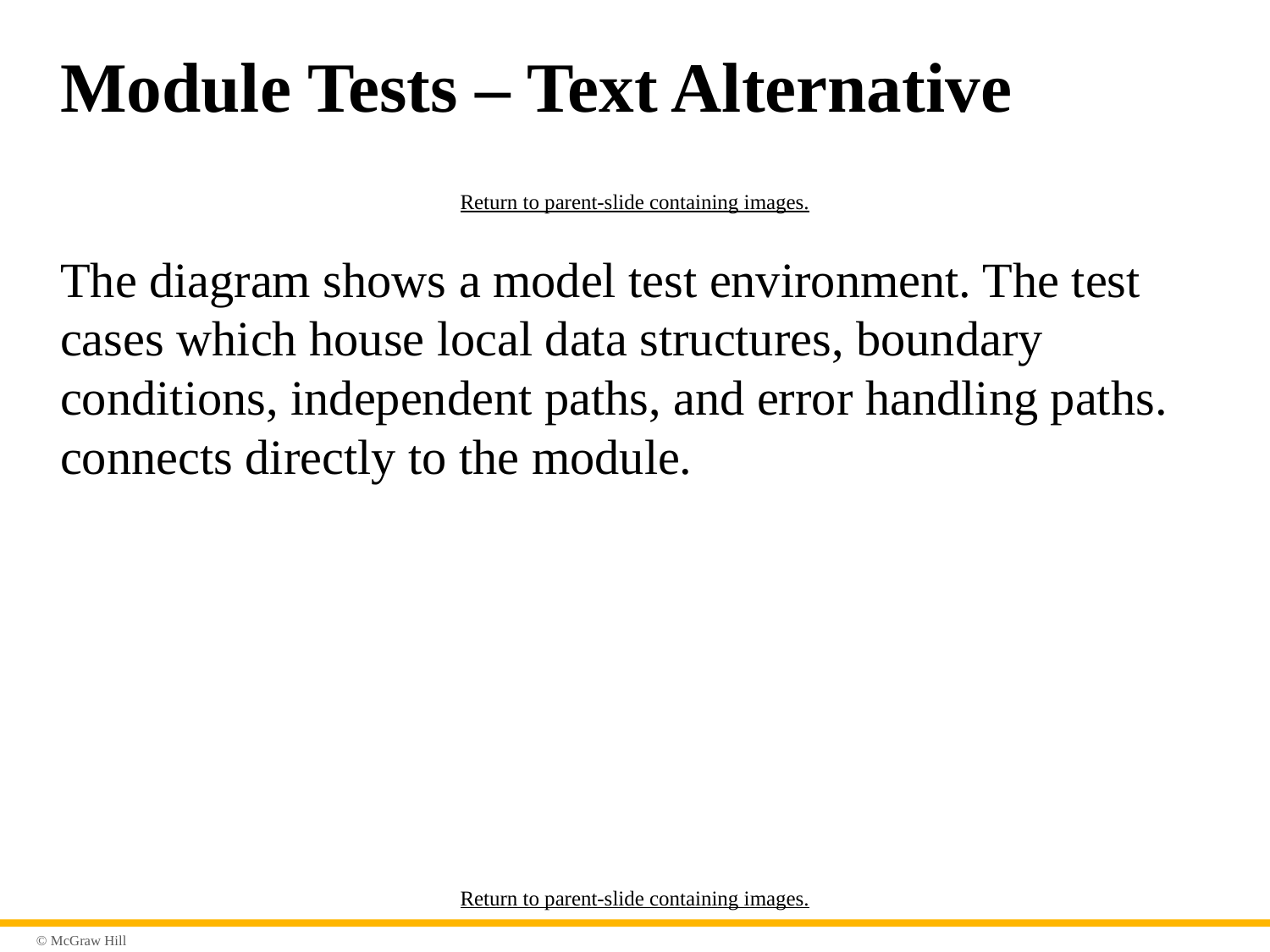

# Module Tests – Text Alternative
Return to parent-slide containing images.
The diagram shows a model test environment. The test cases which house local data structures, boundary conditions, independent paths, and error handling paths. connects directly to the module.
Return to parent-slide containing images.
40